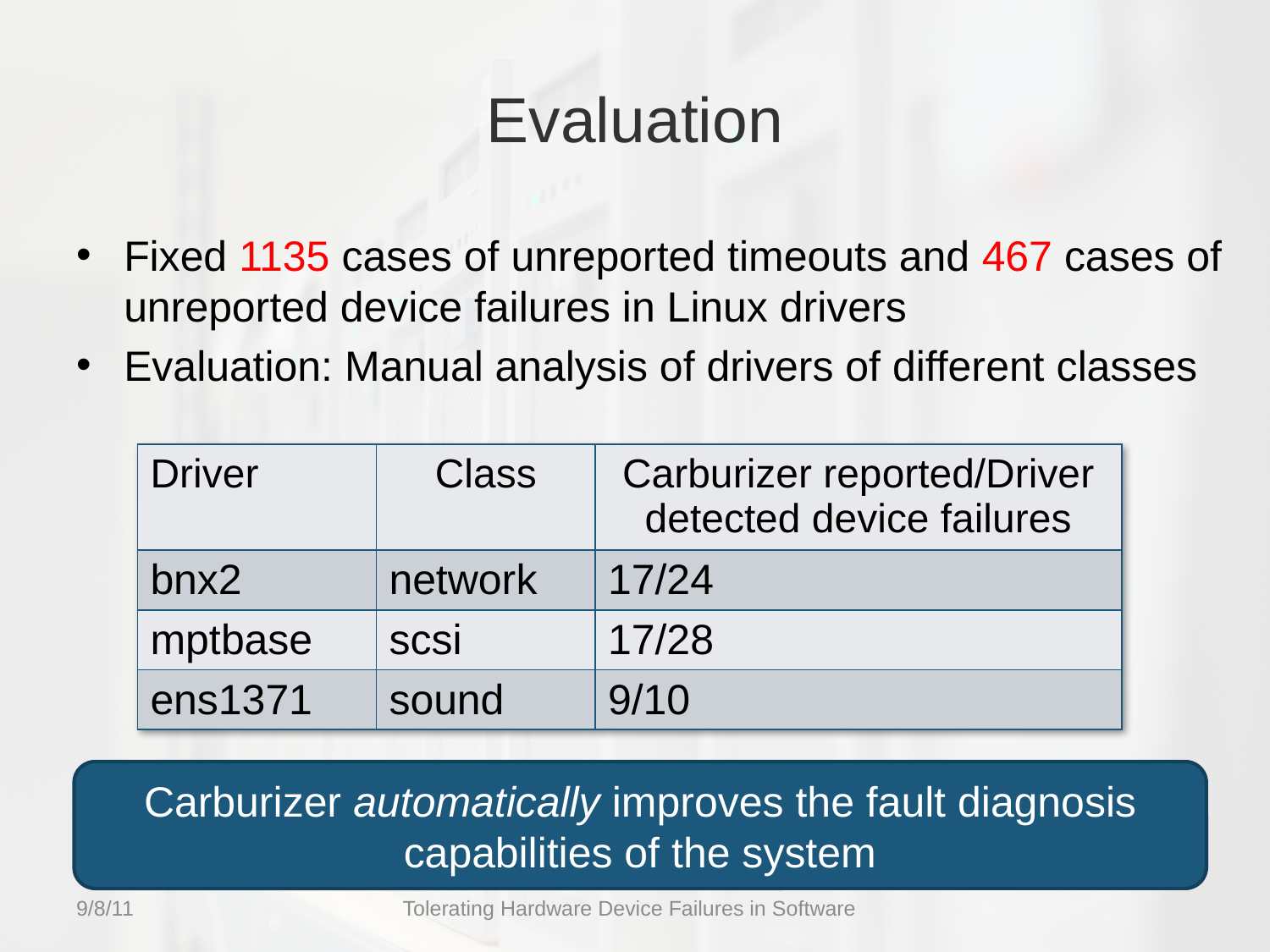

# Evaluation
Fixed 1135 cases of unreported timeouts and 467 cases of unreported device failures in Linux drivers
Evaluation: Manual analysis of drivers of different classes

No false positives

| Driver | Class | Carburizer reported/Driver detected device failures |
| --- | --- | --- |
| bnx2 | network | 17/24 |
| mptbase | scsi | 17/28 |
| ens1371 | sound | 9/10 |
Carburizer automatically improves the fault diagnosis capabilities of the system
9/8/11
Tolerating Hardware Device Failures in Software